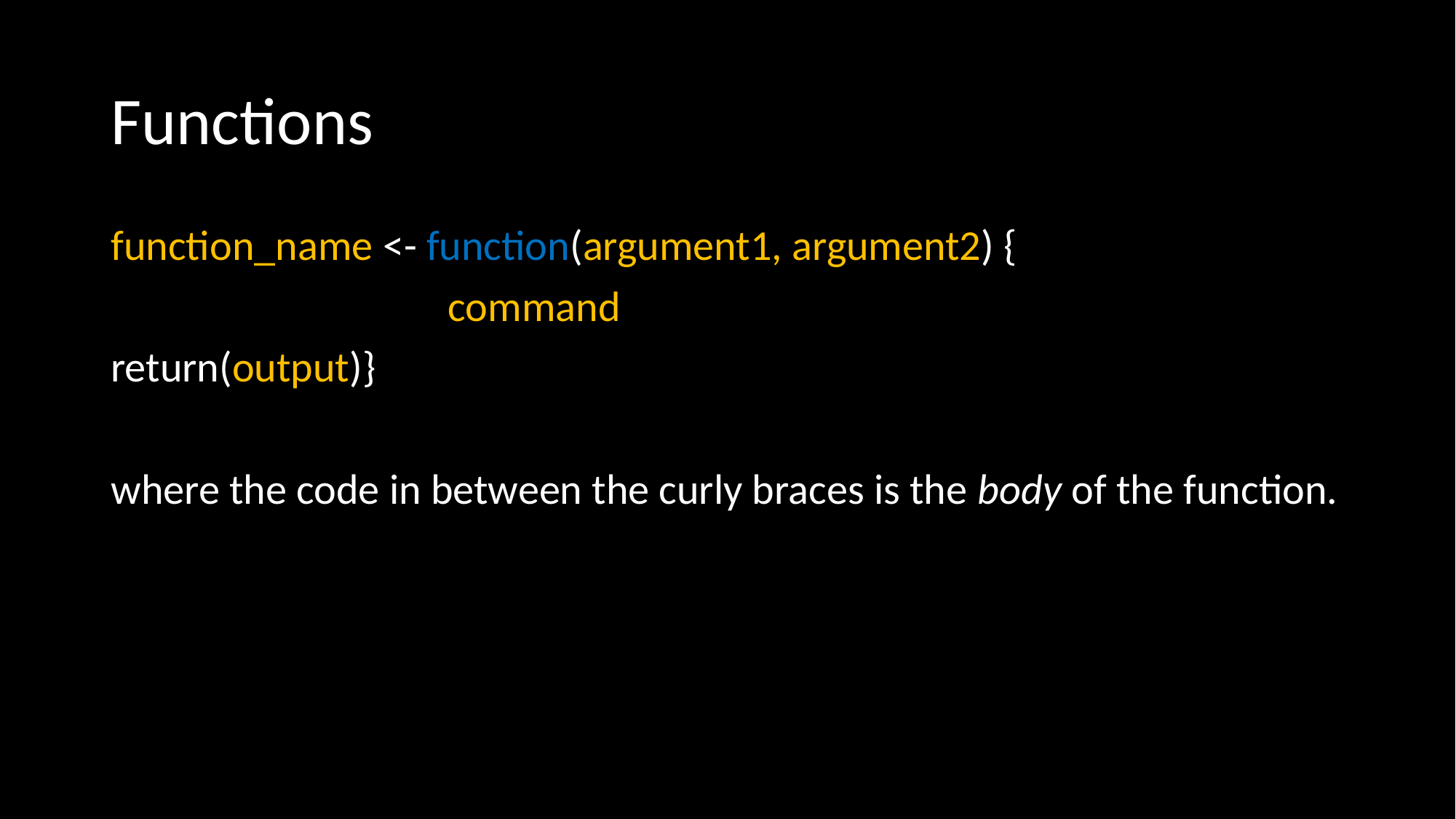

# Functions
function_name <- function(argument1, argument2) {
			 command
return(output)}

where the code in between the curly braces is the body of the function.